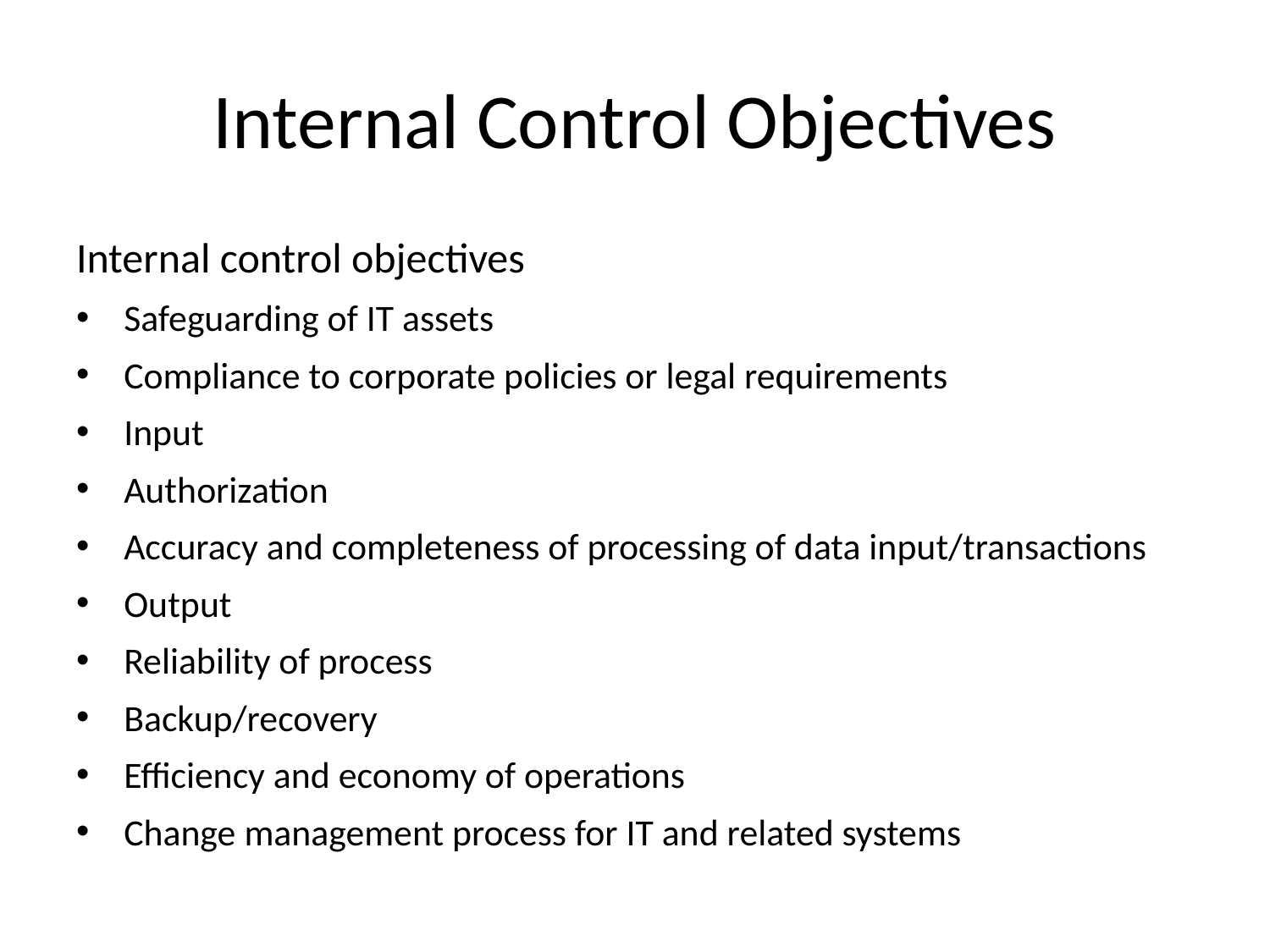

# Internal Control Objectives
Internal control objectives
Safeguarding of IT assets
Compliance to corporate policies or legal requirements
Input
Authorization
Accuracy and completeness of processing of data input/transactions
Output
Reliability of process
Backup/recovery
Efficiency and economy of operations
Change management process for IT and related systems